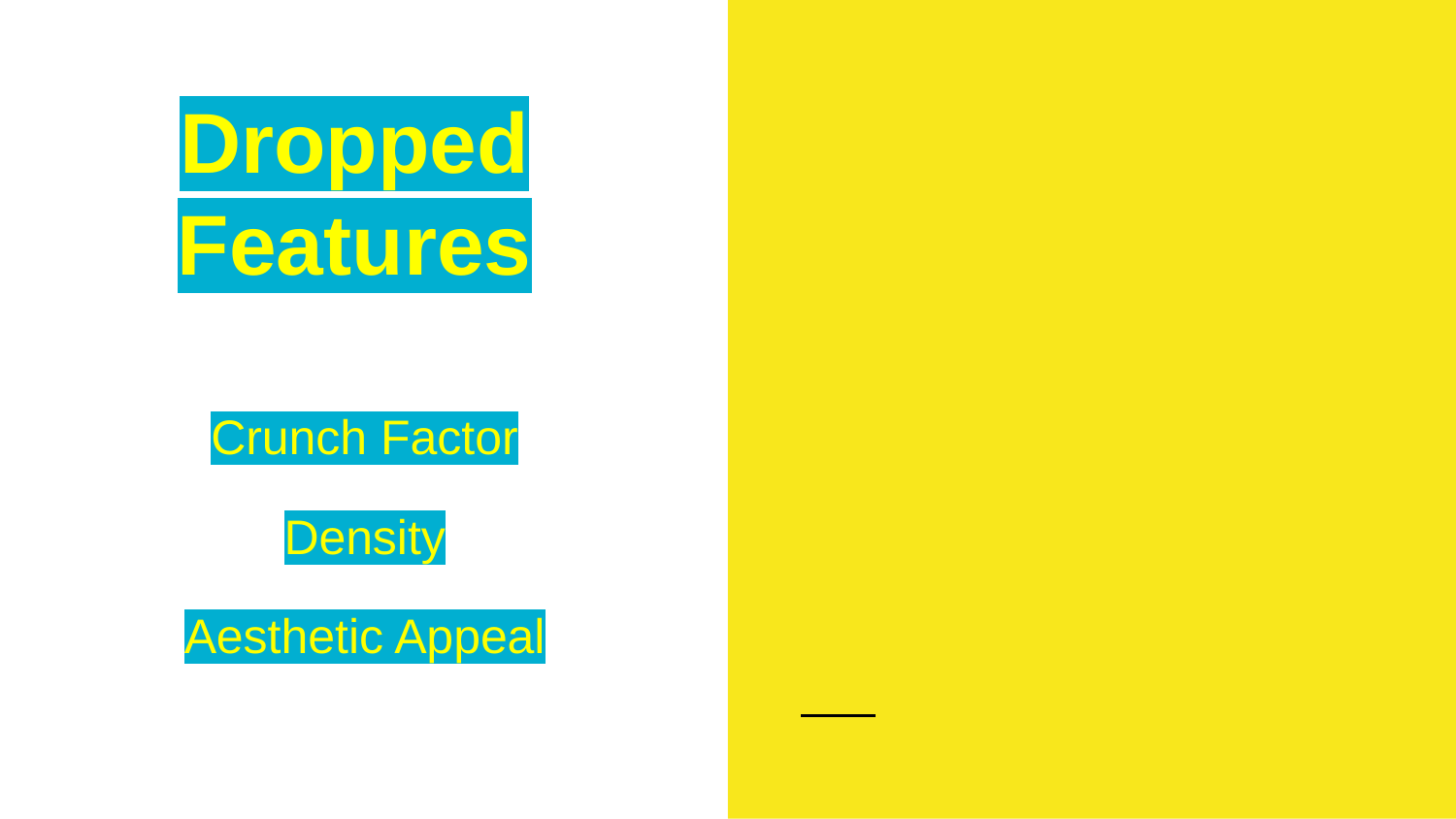

# Dropped Features
Crunch Factor
Density
Aesthetic Appeal